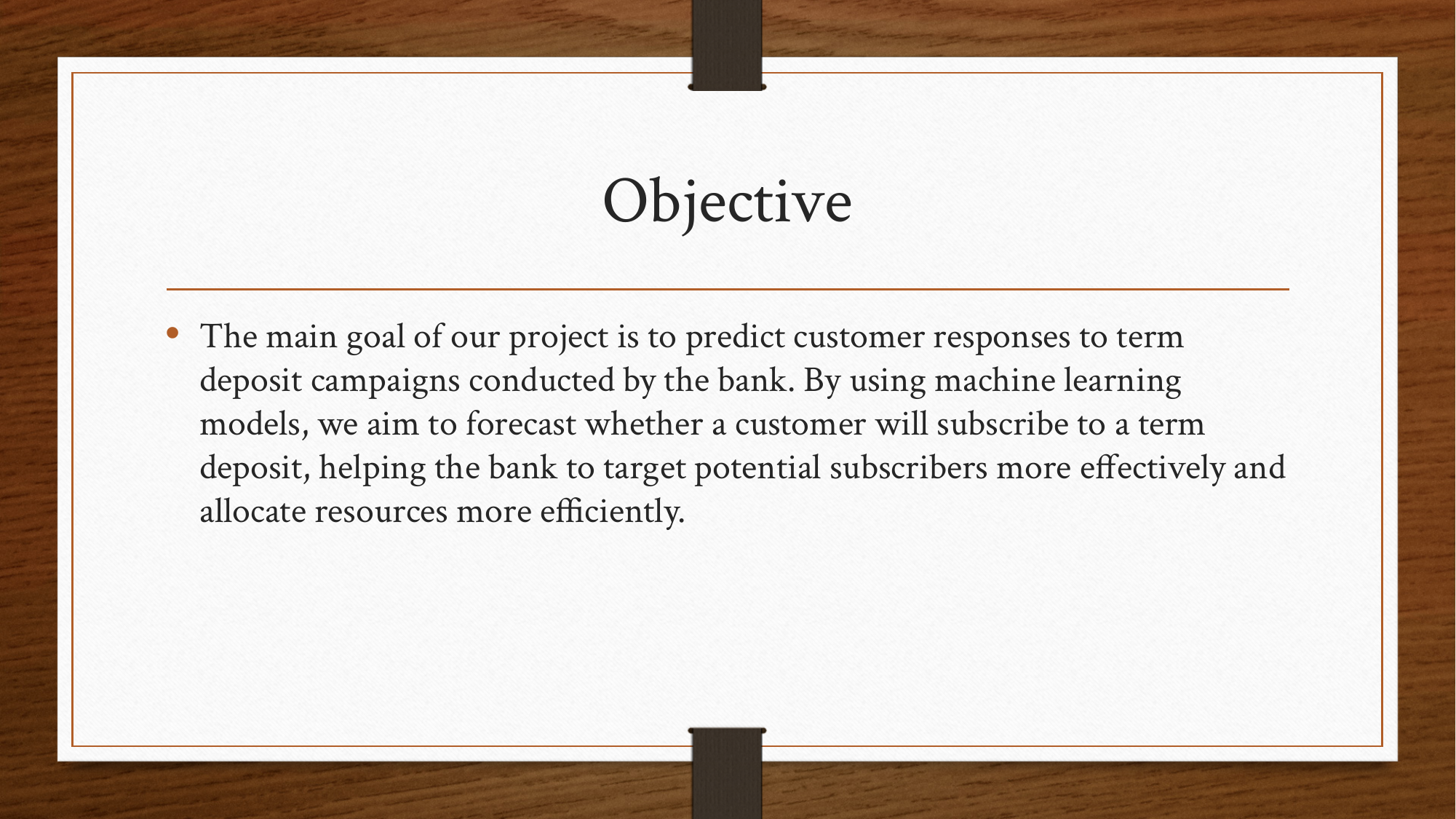

# Objective
The main goal of our project is to predict customer responses to term deposit campaigns conducted by the bank. By using machine learning models, we aim to forecast whether a customer will subscribe to a term deposit, helping the bank to target potential subscribers more effectively and allocate resources more efficiently.